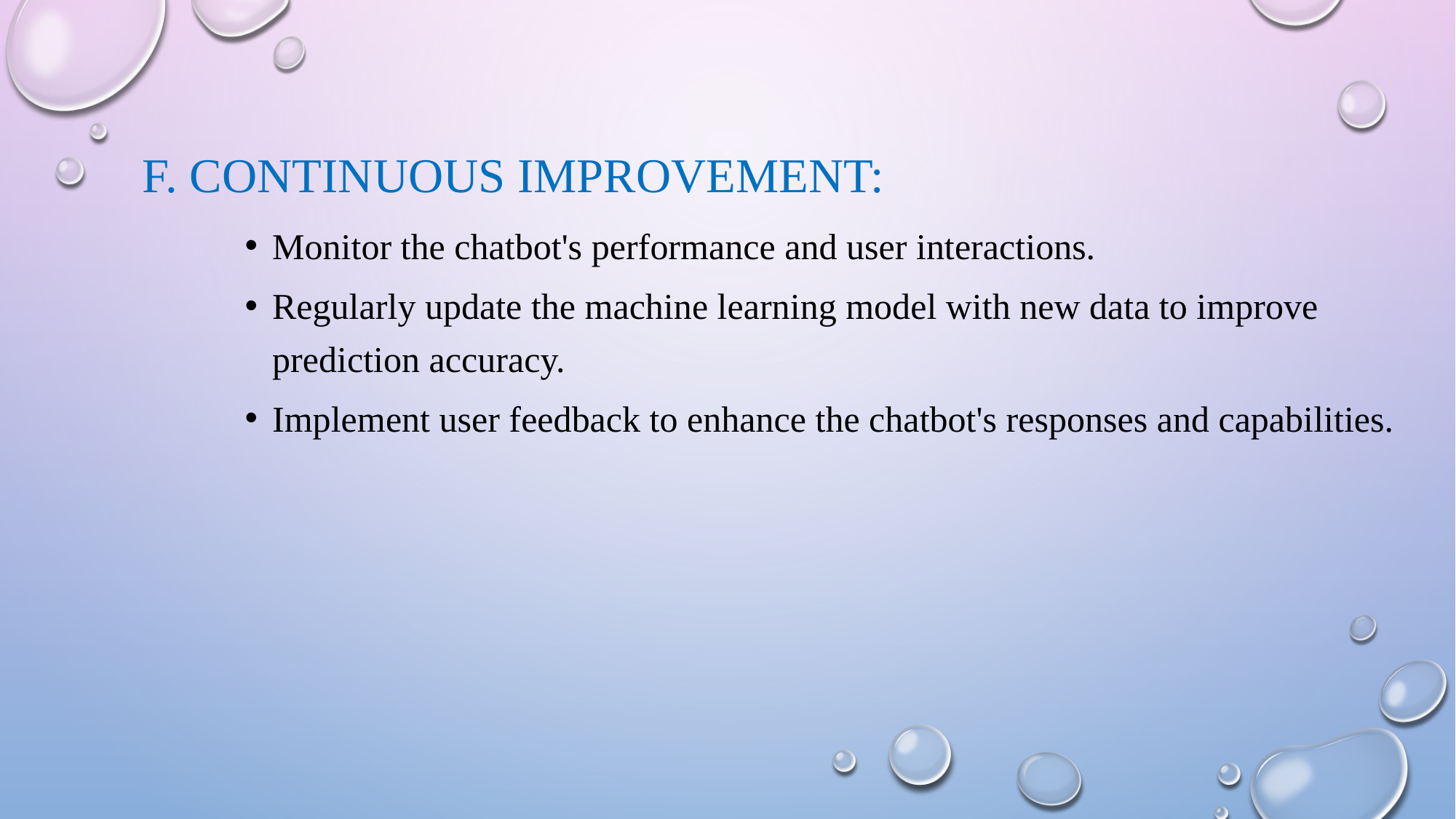

F. CONTINUOUS IMPROVEMENT:
Monitor the chatbot's performance and user interactions.
Regularly update the machine learning model with new data to improve prediction accuracy.
Implement user feedback to enhance the chatbot's responses and capabilities.